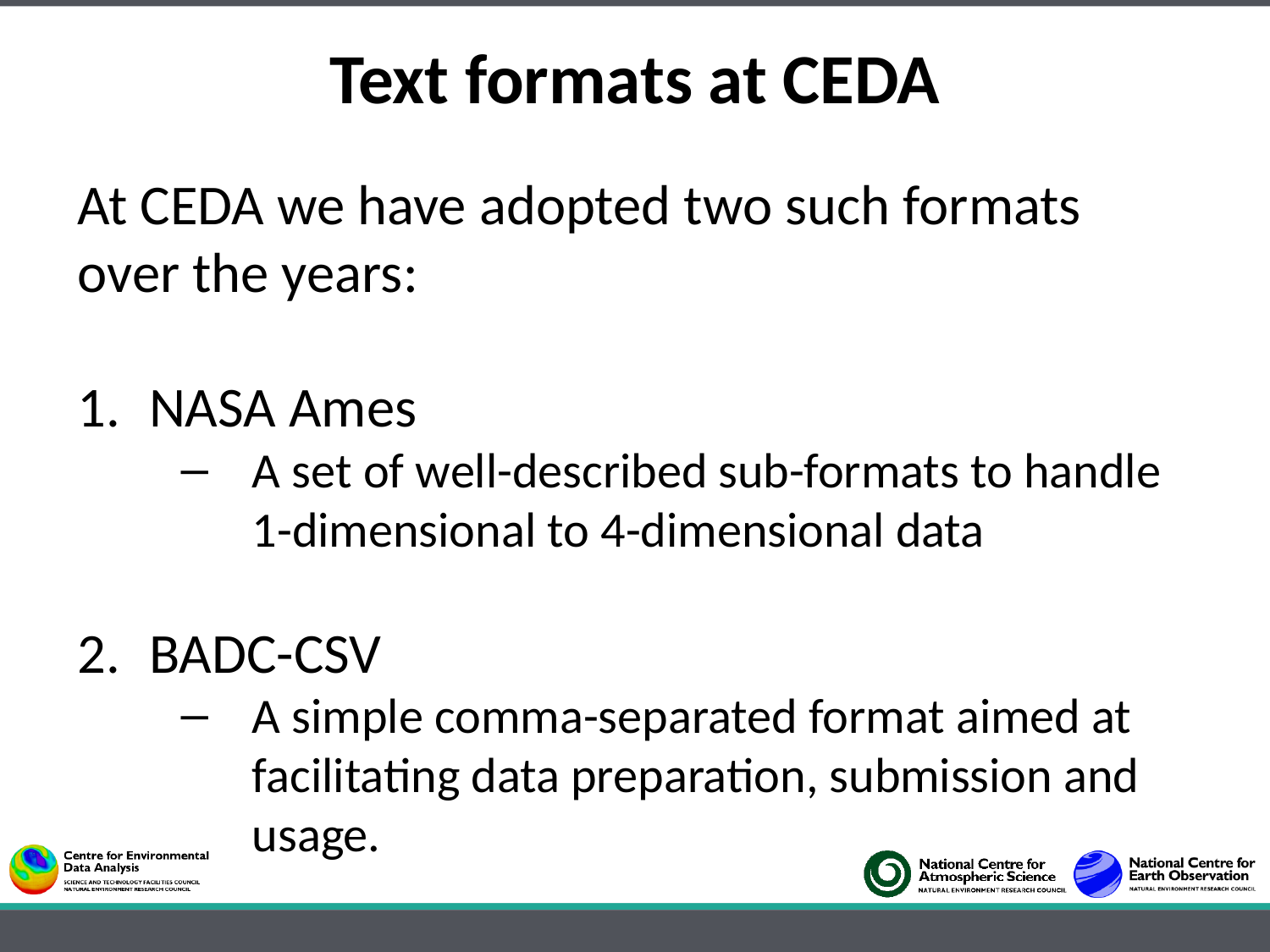

Text formats at CEDA
At CEDA we have adopted two such formats over the years:

NASA Ames
A set of well-described sub-formats to handle 1-dimensional to 4-dimensional data

BADC-CSV
A simple comma-separated format aimed at facilitating data preparation, submission and usage.